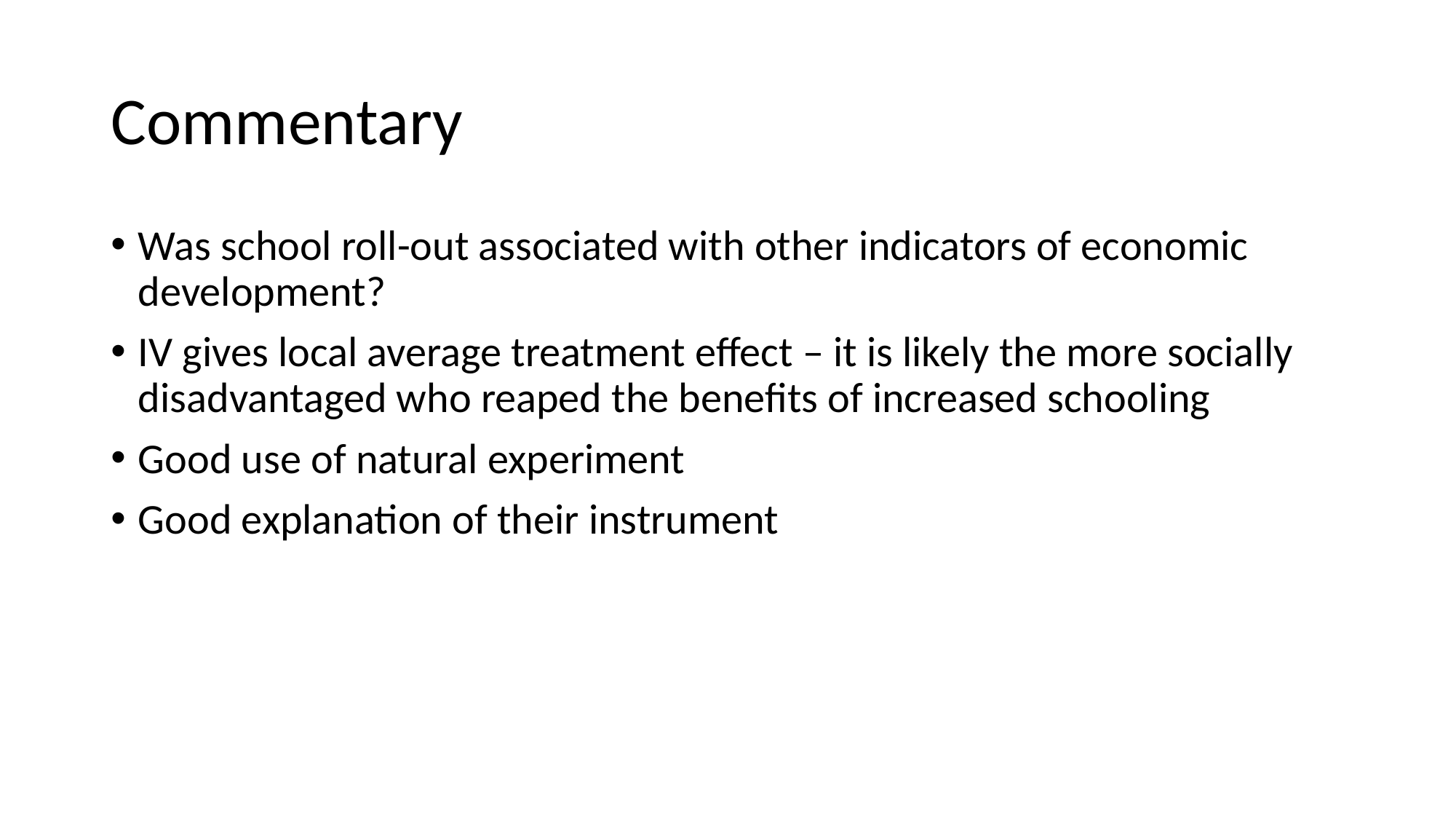

# Commentary
Was school roll-out associated with other indicators of economic development?
IV gives local average treatment effect – it is likely the more socially disadvantaged who reaped the benefits of increased schooling
Good use of natural experiment
Good explanation of their instrument